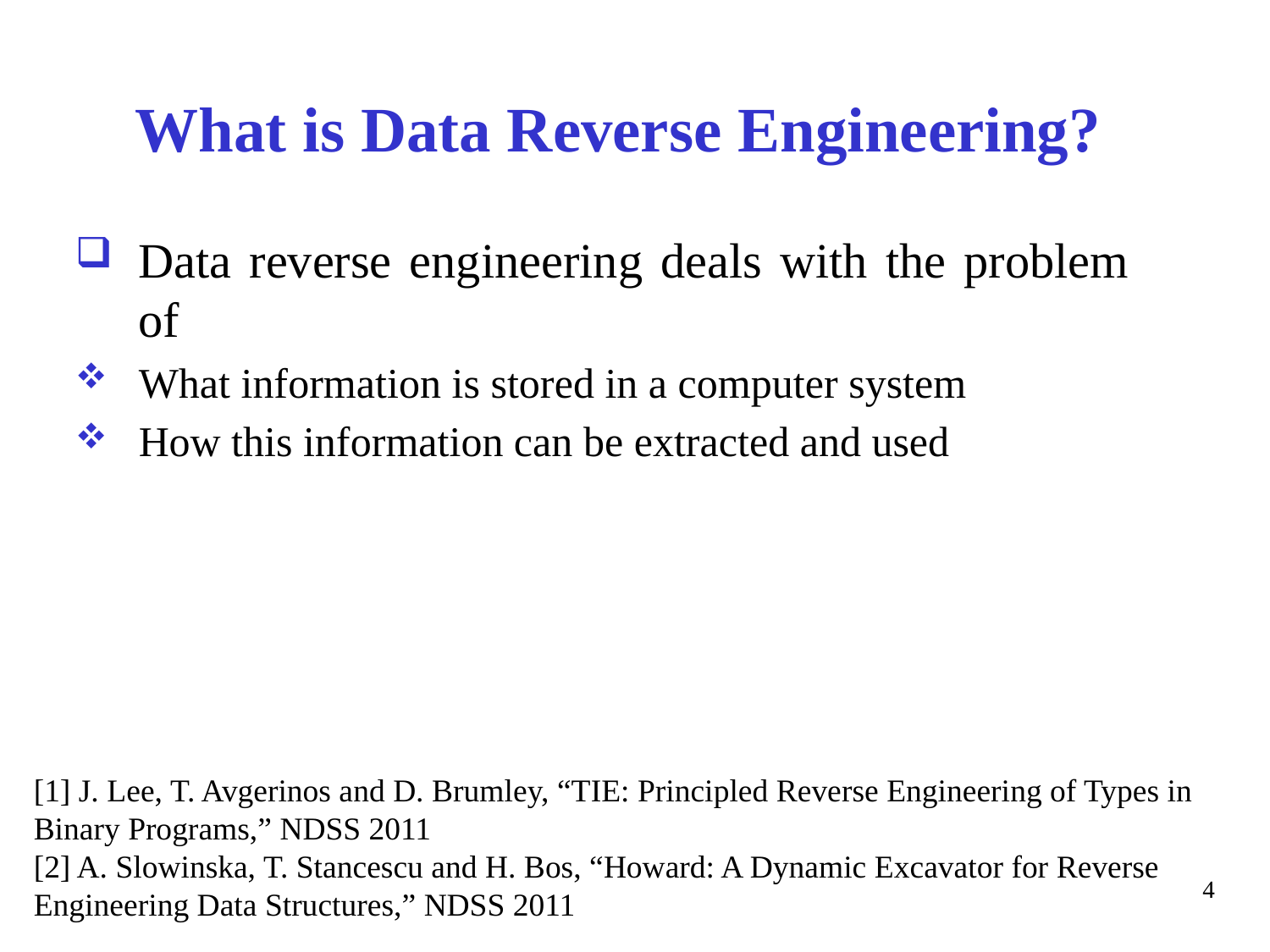

# What is Data Reverse Engineering?
Data reverse engineering deals with the problem of
What information is stored in a computer system
How this information can be extracted and used
[1] J. Lee, T. Avgerinos and D. Brumley, “TIE: Principled Reverse Engineering of Types in Binary Programs,” NDSS 2011
[2] A. Slowinska, T. Stancescu and H. Bos, “Howard: A Dynamic Excavator for Reverse Engineering Data Structures,” NDSS 2011
4